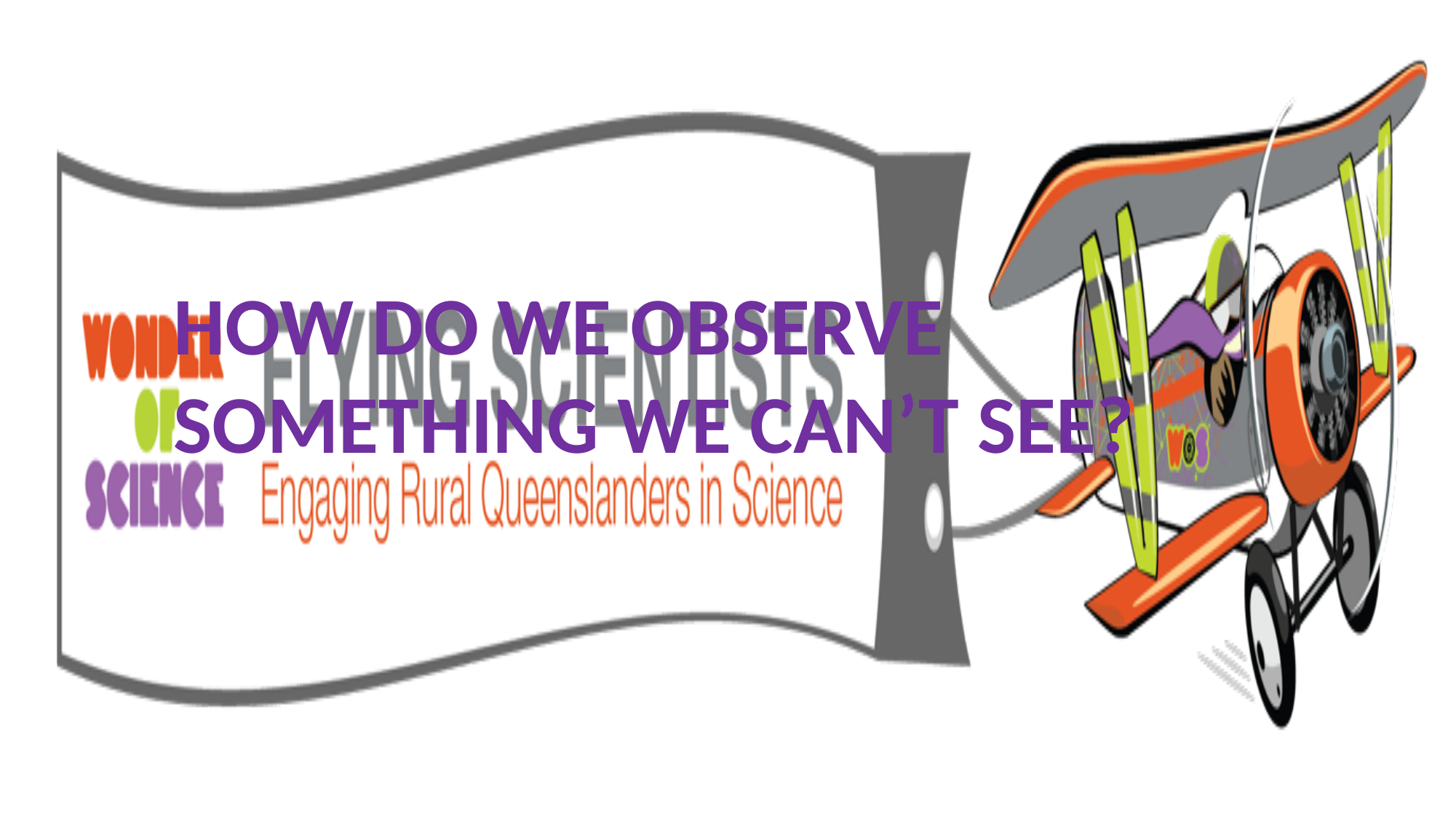

# How do we observe something we can’t see?